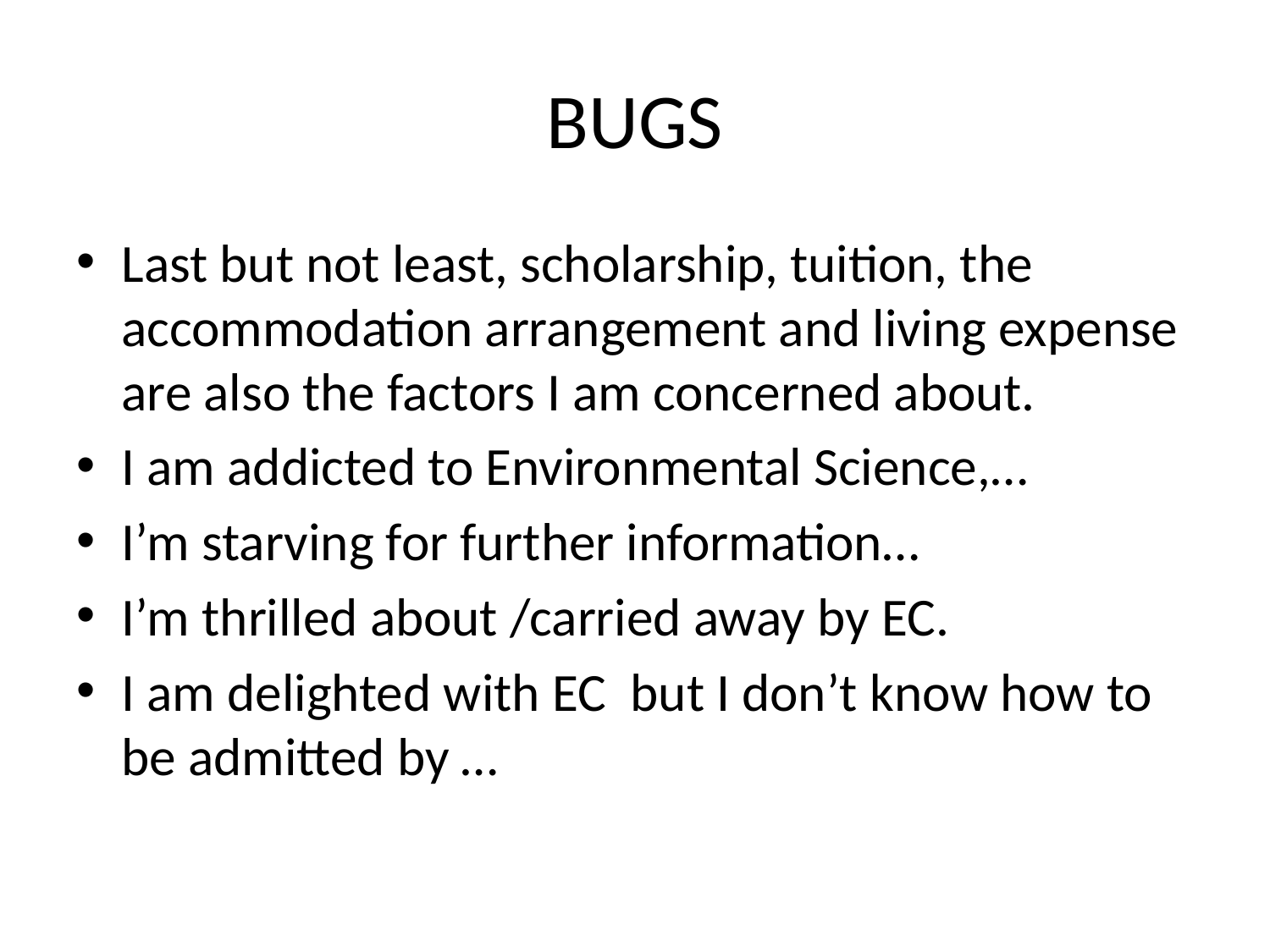

# BUGS
Last but not least, scholarship, tuition, the accommodation arrangement and living expense are also the factors I am concerned about.
I am addicted to Environmental Science,…
I’m starving for further information…
I’m thrilled about /carried away by EC.
I am delighted with EC  but I don’t know how to be admitted by …